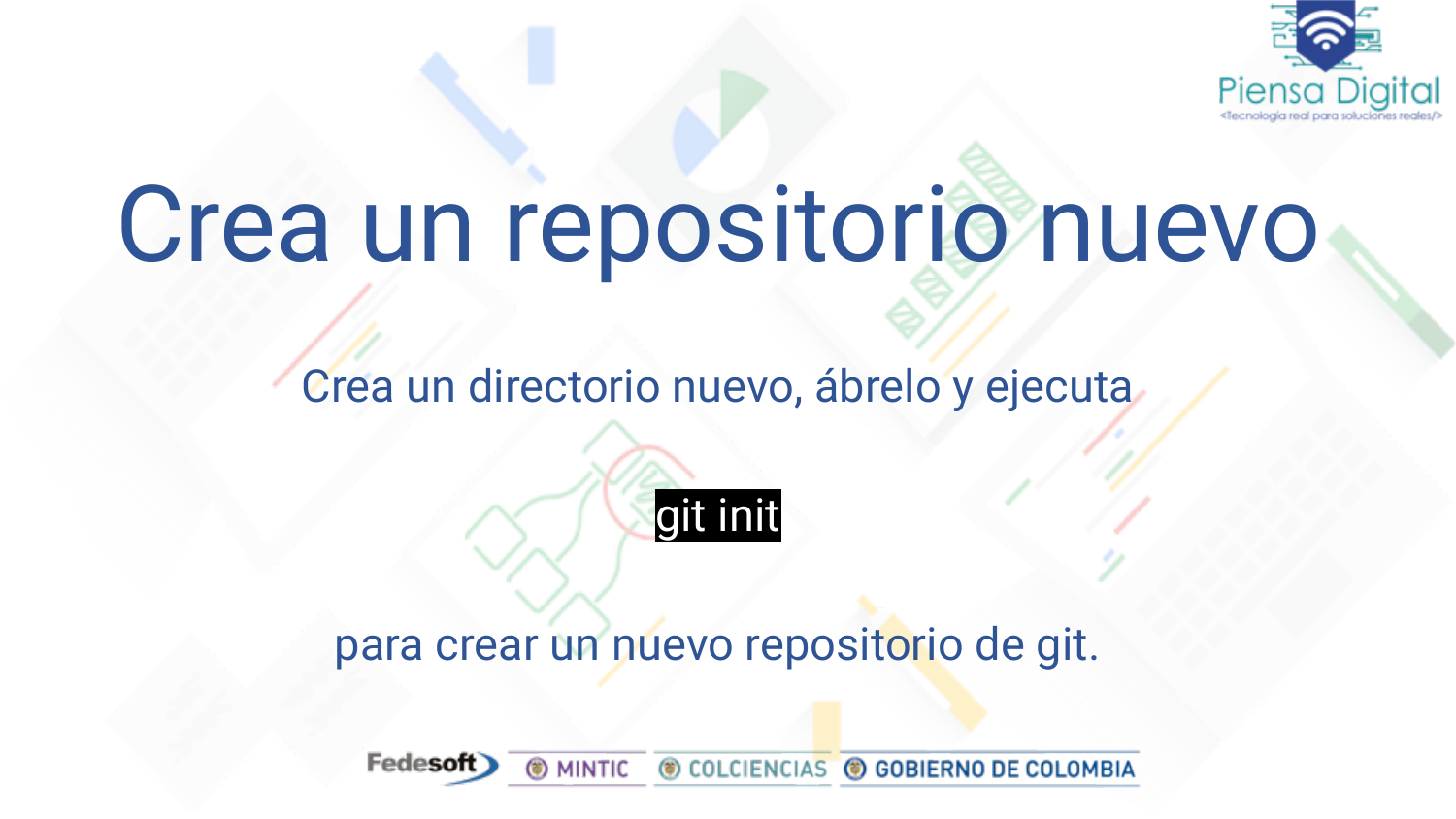

Crea un repositorio nuevo
Crea un directorio nuevo, ábrelo y ejecuta
git init
para crear un nuevo repositorio de git.